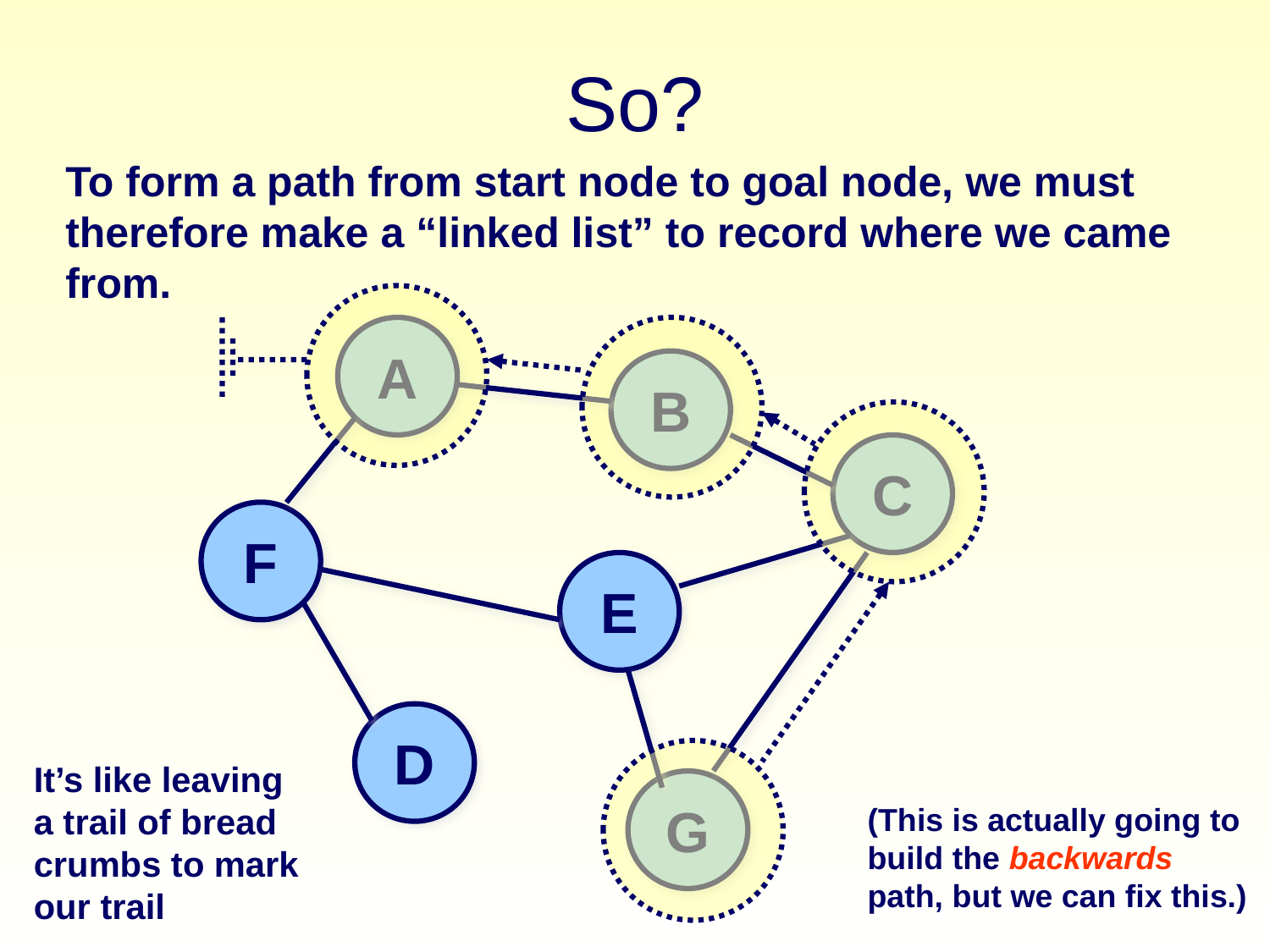

# So?
To form a path from start node to goal node, we must therefore make a “linked list” to record where we came from.

A
B

C
F

E

D
G

It’s like leaving
a trail of bread
crumbs to mark
our trail
(This is actually going to build the backwards path, but we can fix this.)